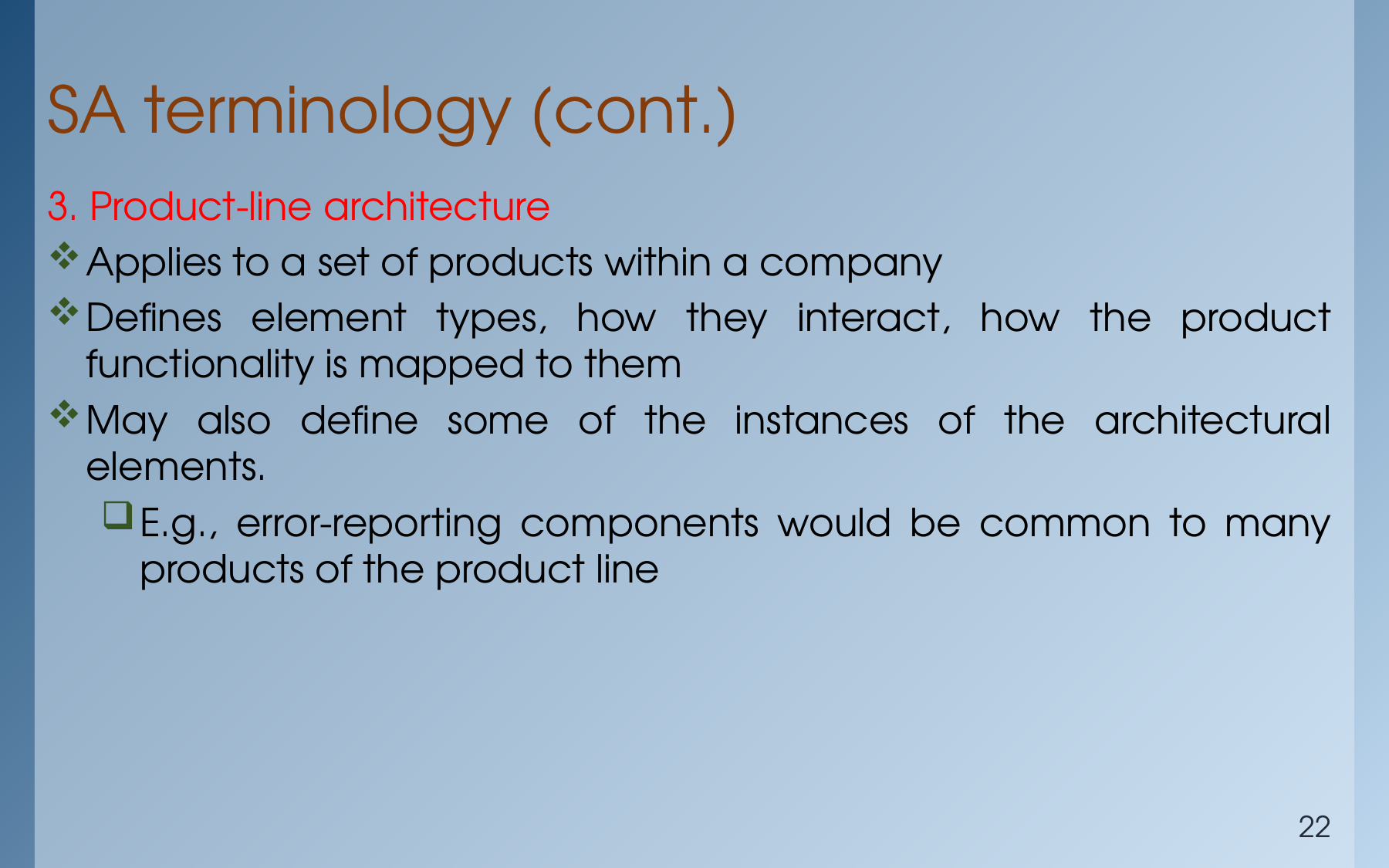

# SA terminology (cont.)
3. Product-line architecture
Applies to a set of products within a company
Defines element types, how they interact, how the product functionality is mapped to them
May also define some of the instances of the architectural elements.
E.g., error-reporting components would be common to many products of the product line

22